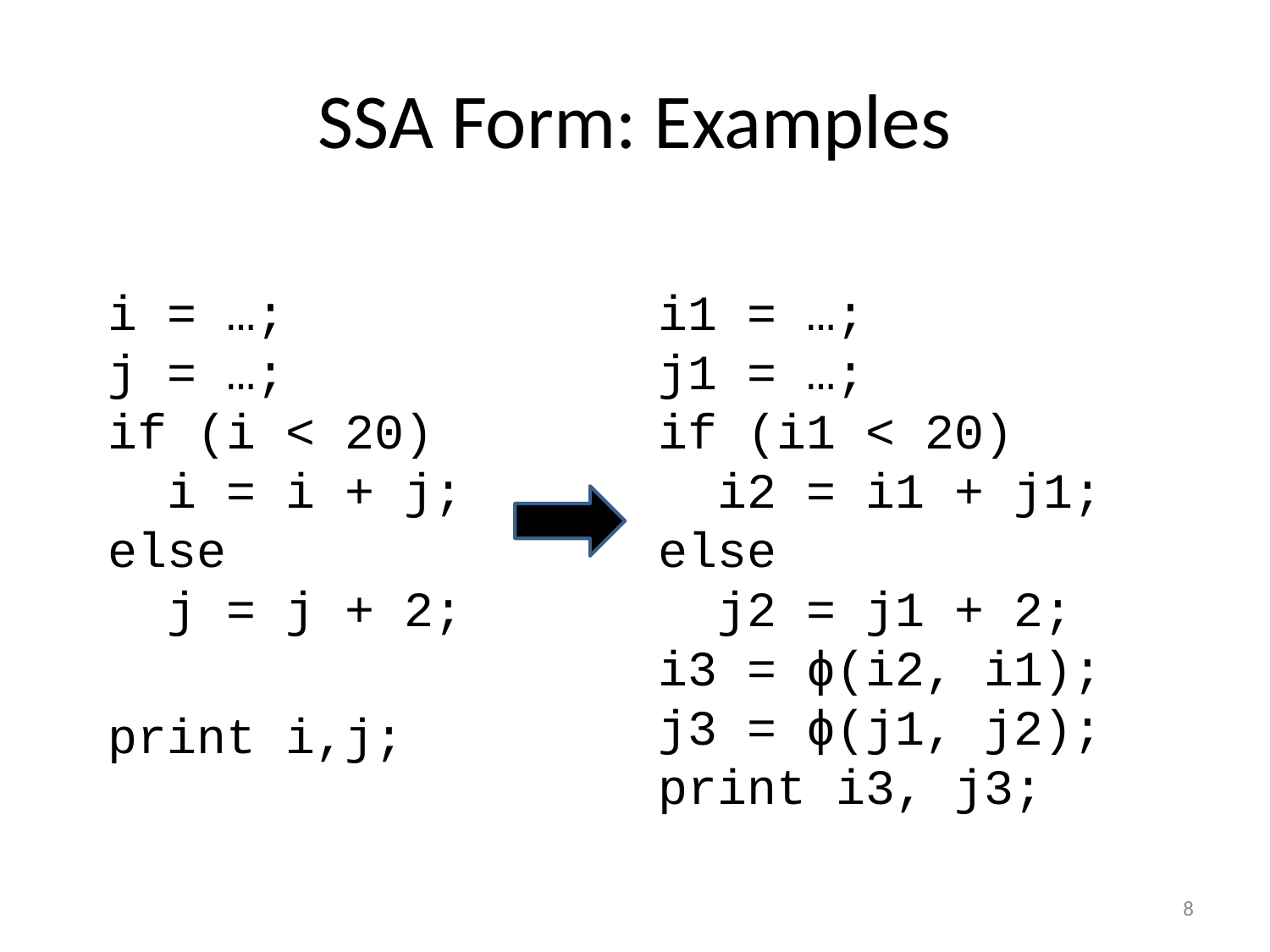

SSA Form: Examples
i = …;
j = …;
if (i < 20)
  i = i + j;
else
  j = j + 2;

print i,j;
i1 = …;
j1 = …;
if (i1 < 20)
  i2 = i1 + j1;
else
  j2 = j1 + 2;
i3 = ϕ(i2, i1);
j3 = ϕ(j1, j2);
print i3, j3;

8